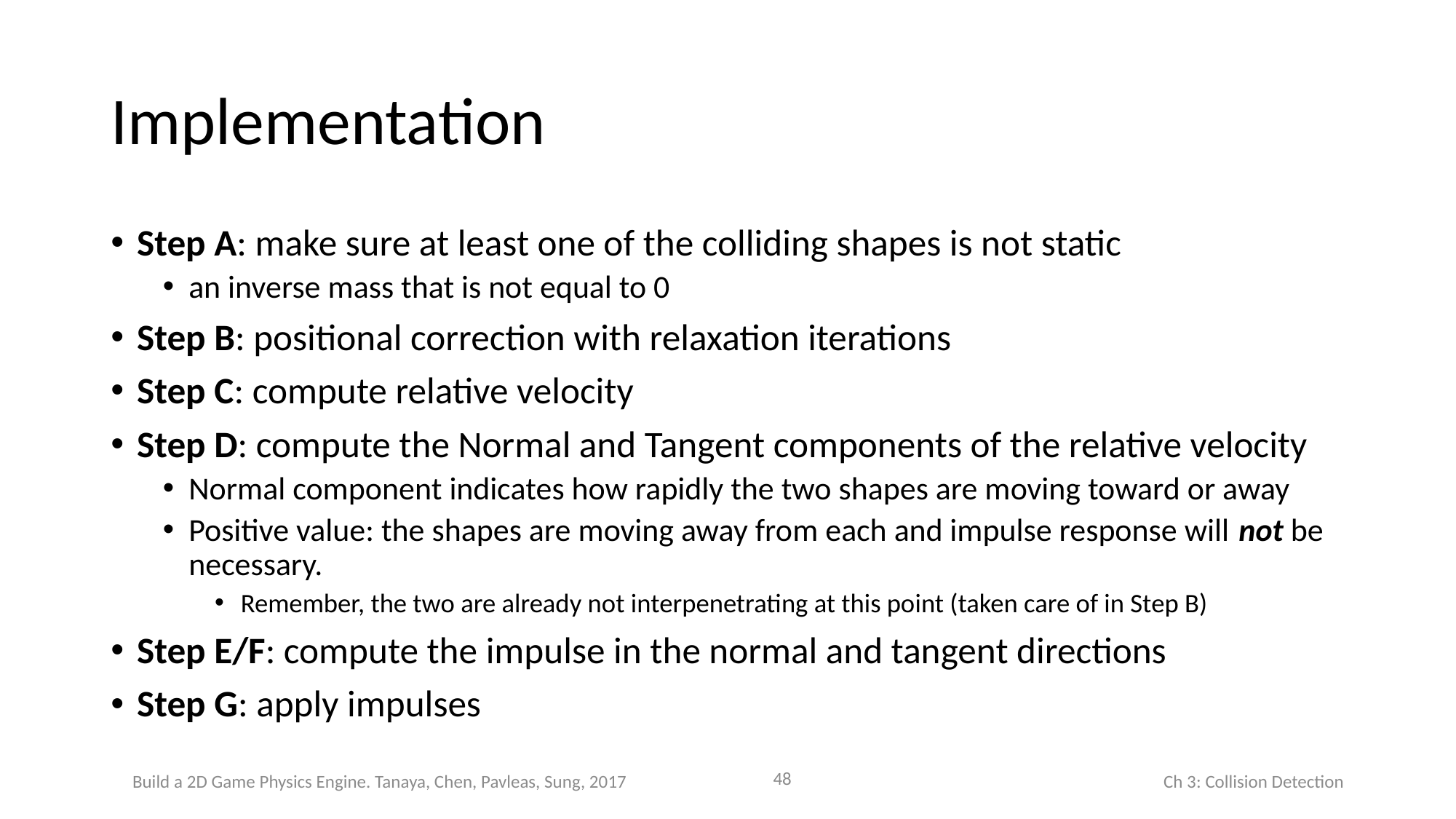

# Implementation
Step A: make sure at least one of the colliding shapes is not static
an inverse mass that is not equal to 0
Step B: positional correction with relaxation iterations
Step C: compute relative velocity
Step D: compute the Normal and Tangent components of the relative velocity
Normal component indicates how rapidly the two shapes are moving toward or away
Positive value: the shapes are moving away from each and impulse response will not be necessary.
Remember, the two are already not interpenetrating at this point (taken care of in Step B)
Step E/F: compute the impulse in the normal and tangent directions
Step G: apply impulses